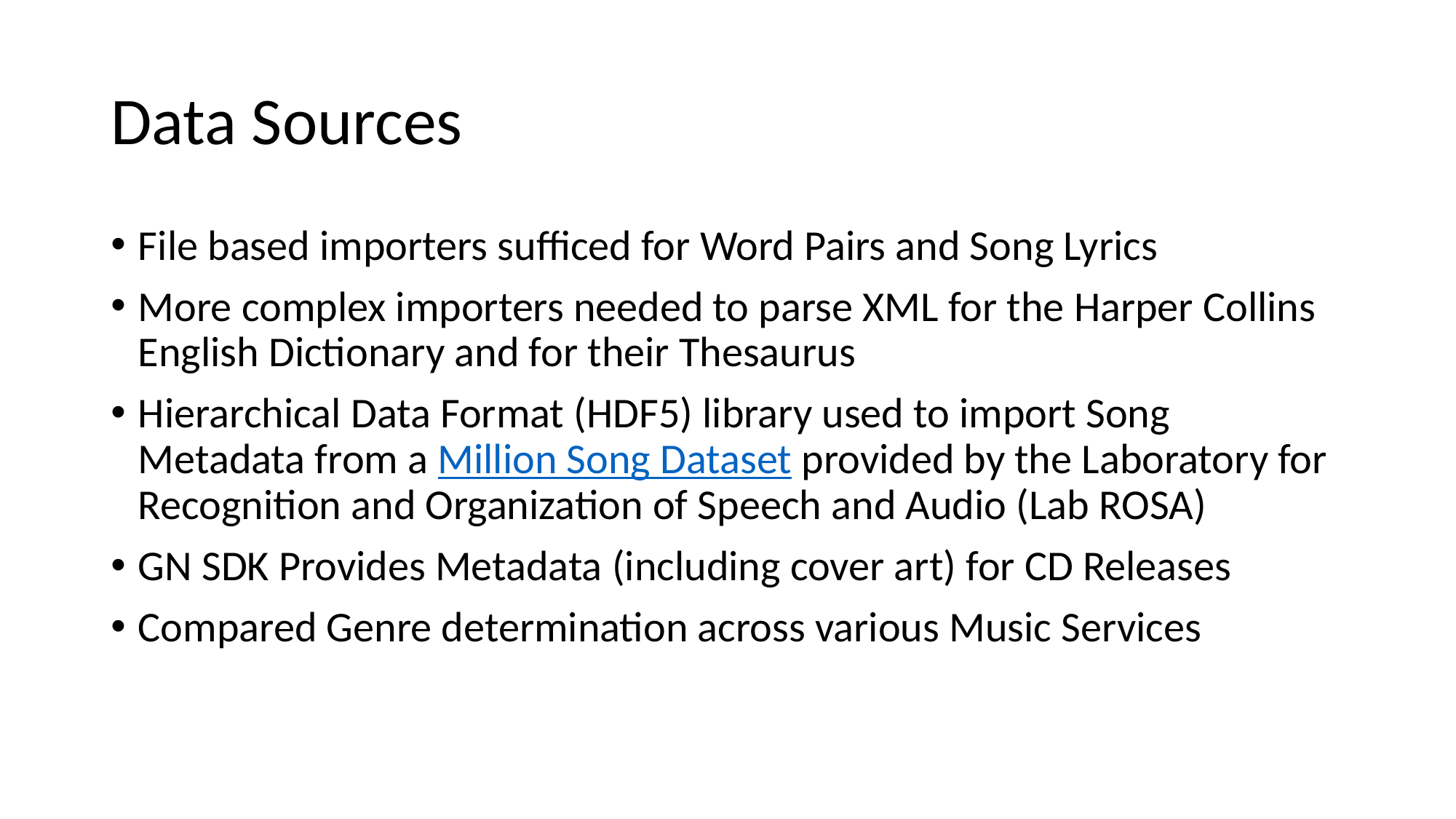

# Data Sources
File based importers sufficed for Word Pairs and Song Lyrics
More complex importers needed to parse XML for the Harper Collins English Dictionary and for their Thesaurus
Hierarchical Data Format (HDF5) library used to import Song Metadata from a Million Song Dataset provided by the Laboratory for Recognition and Organization of Speech and Audio (Lab ROSA)
GN SDK Provides Metadata (including cover art) for CD Releases
Compared Genre determination across various Music Services